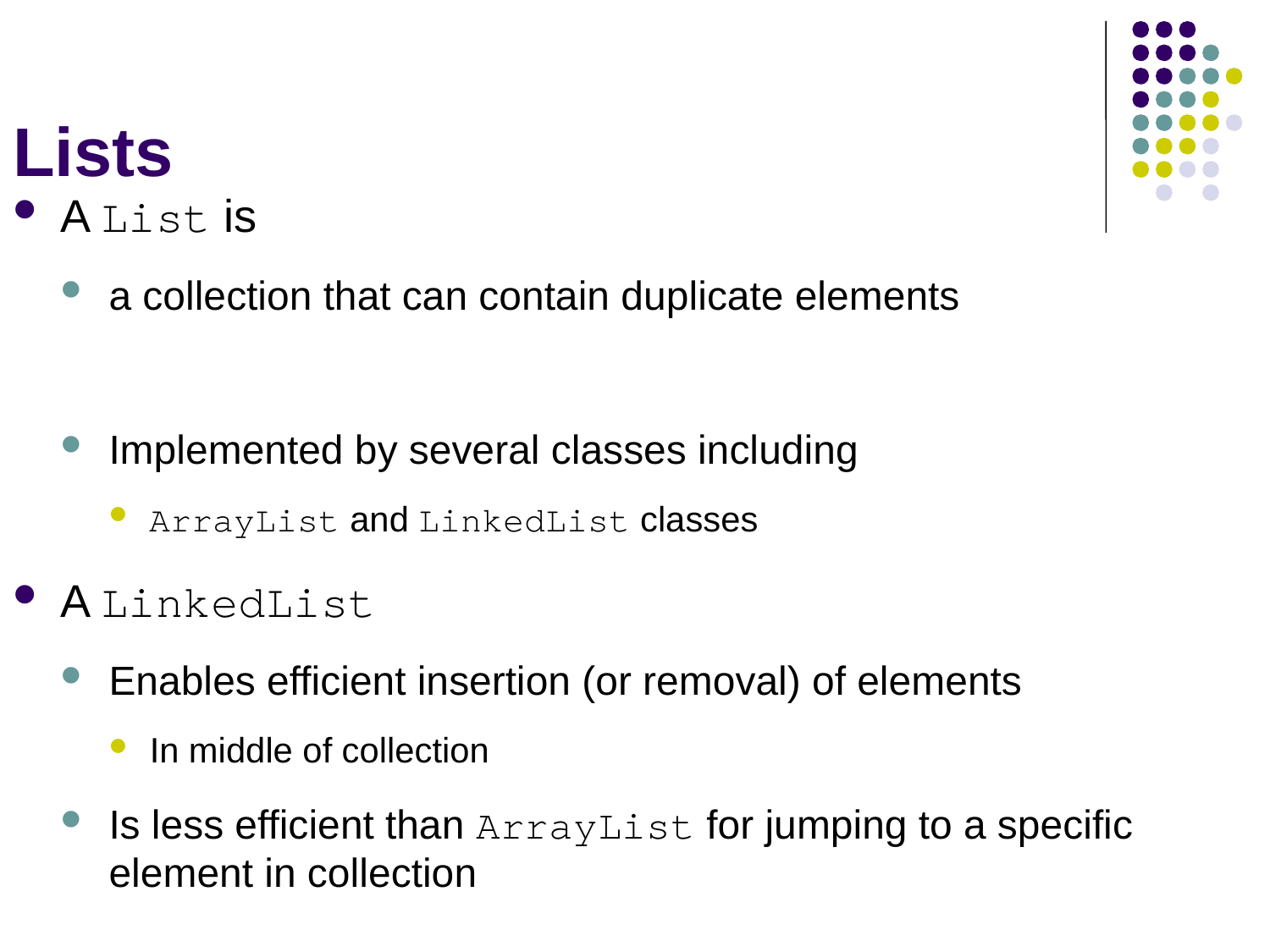

# Lists
A List is
a collection that can contain duplicate elements

Implemented by several classes including
ArrayList and LinkedList classes
A LinkedList
Enables efficient insertion (or removal) of elements
In middle of collection
Is less efficient than ArrayList for jumping to a specific element in collection